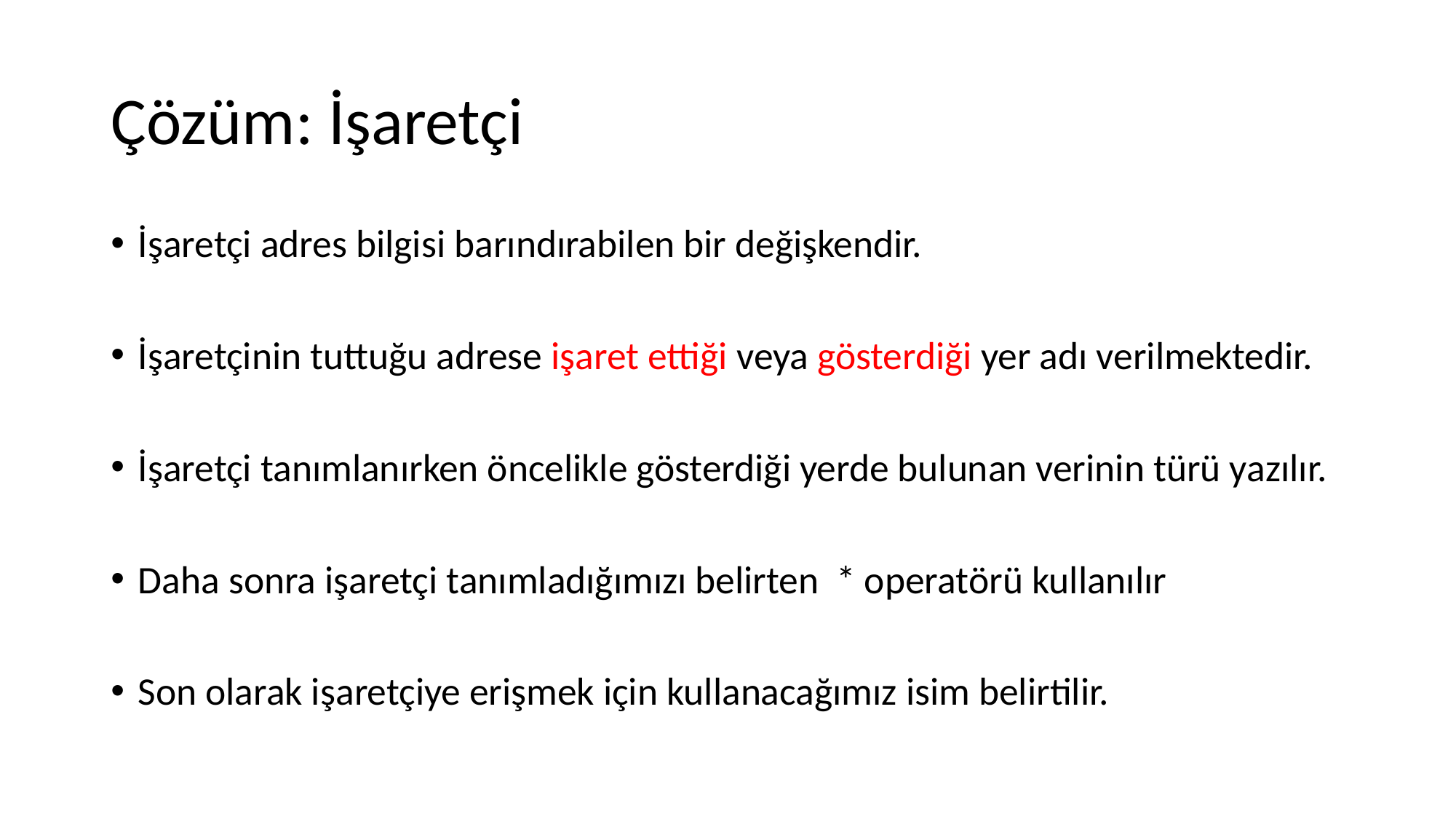

# Çözüm: İşaretçi
İşaretçi adres bilgisi barındırabilen bir değişkendir.

İşaretçinin tuttuğu adrese işaret ettiği veya gösterdiği yer adı verilmektedir.

İşaretçi tanımlanırken öncelikle gösterdiği yerde bulunan verinin türü yazılır.

Daha sonra işaretçi tanımladığımızı belirten  * operatörü kullanılır

Son olarak işaretçiye erişmek için kullanacağımız isim belirtilir.